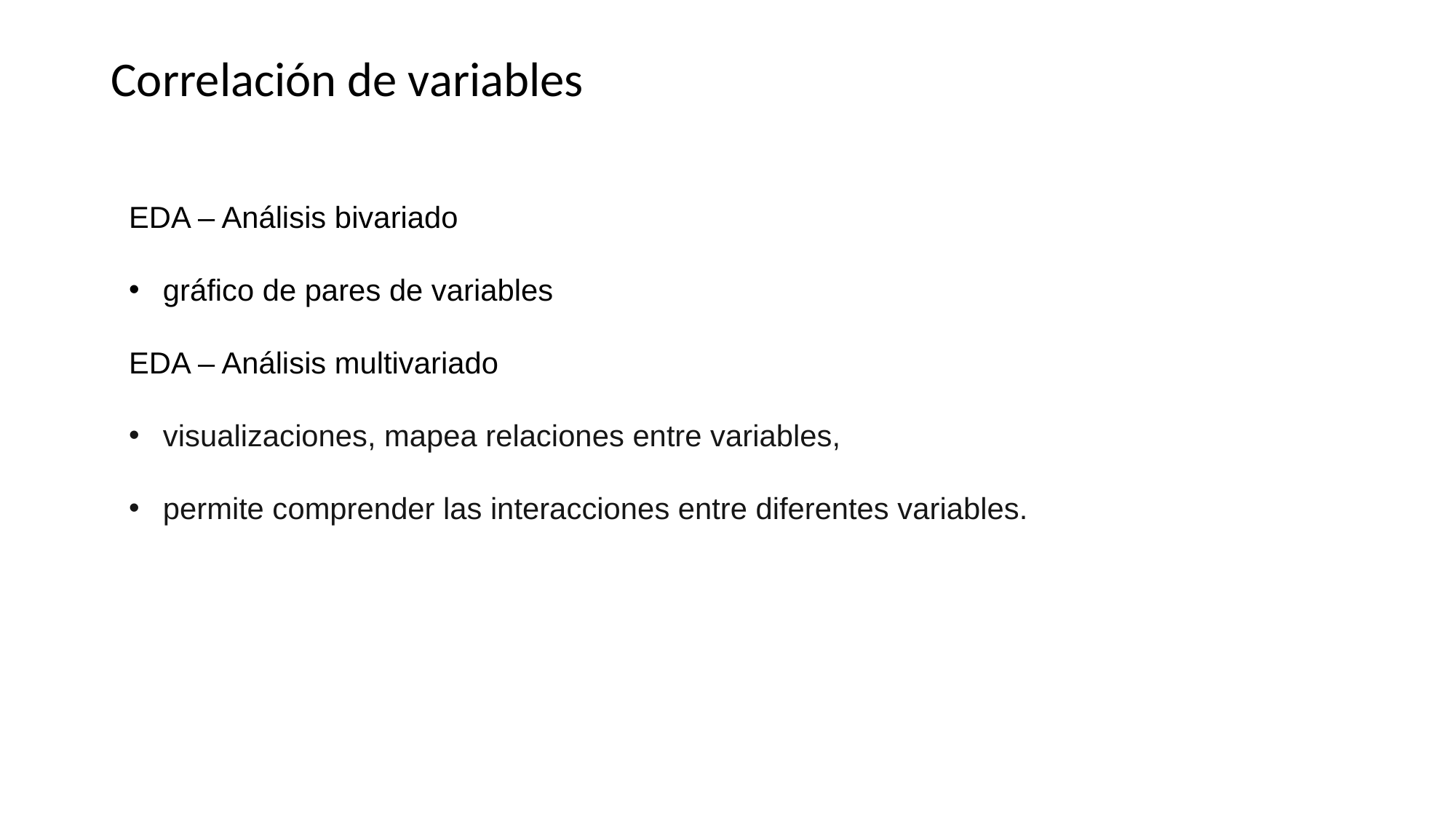

# Correlación de variables
EDA – Análisis bivariado
gráfico de pares de variables
EDA – Análisis multivariado
visualizaciones, mapea relaciones entre variables,
permite comprender las interacciones entre diferentes variables.